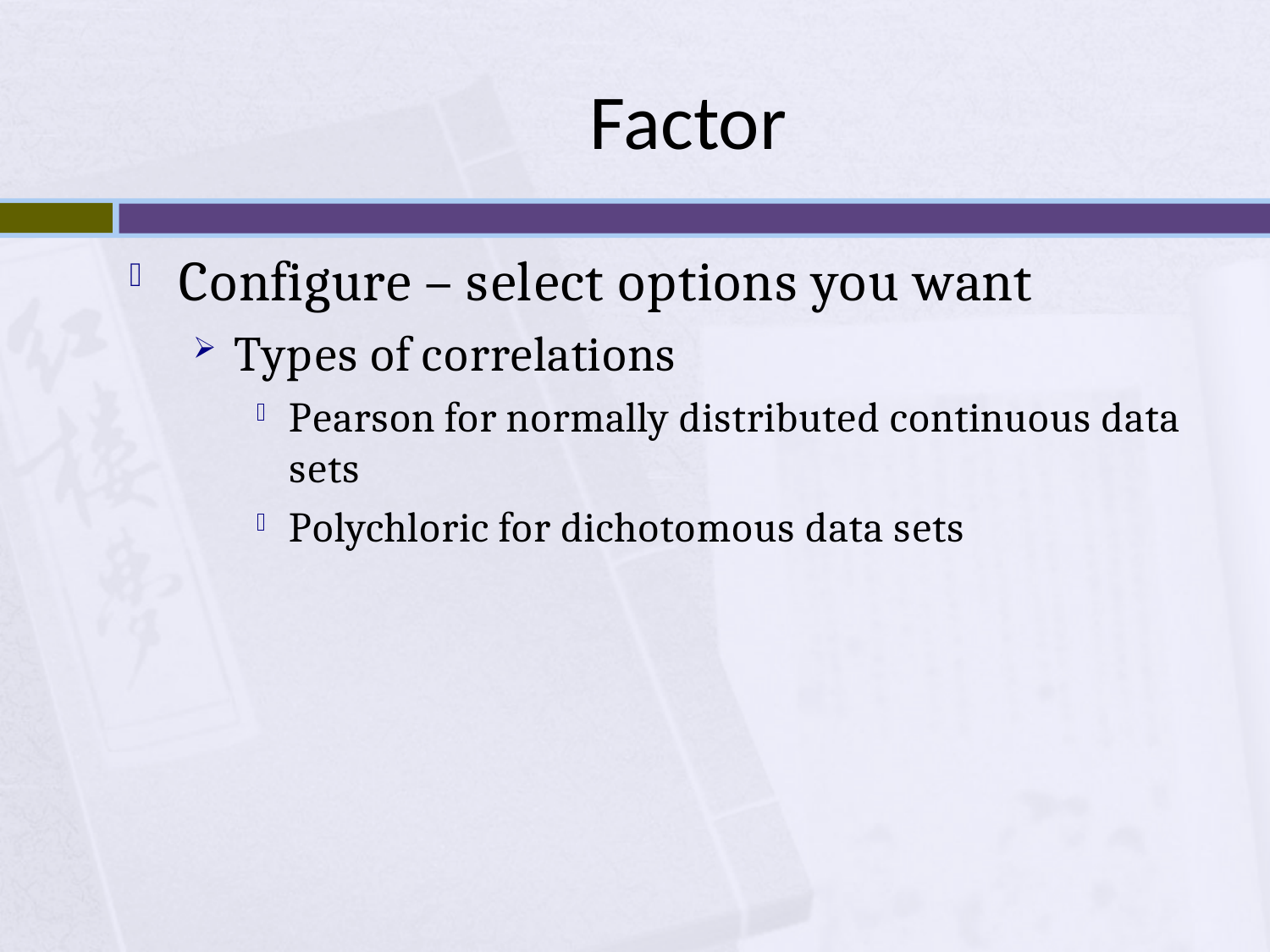

# Factor
Configure – select options you want
Types of correlations
Pearson for normally distributed continuous data sets
Polychloric for dichotomous data sets